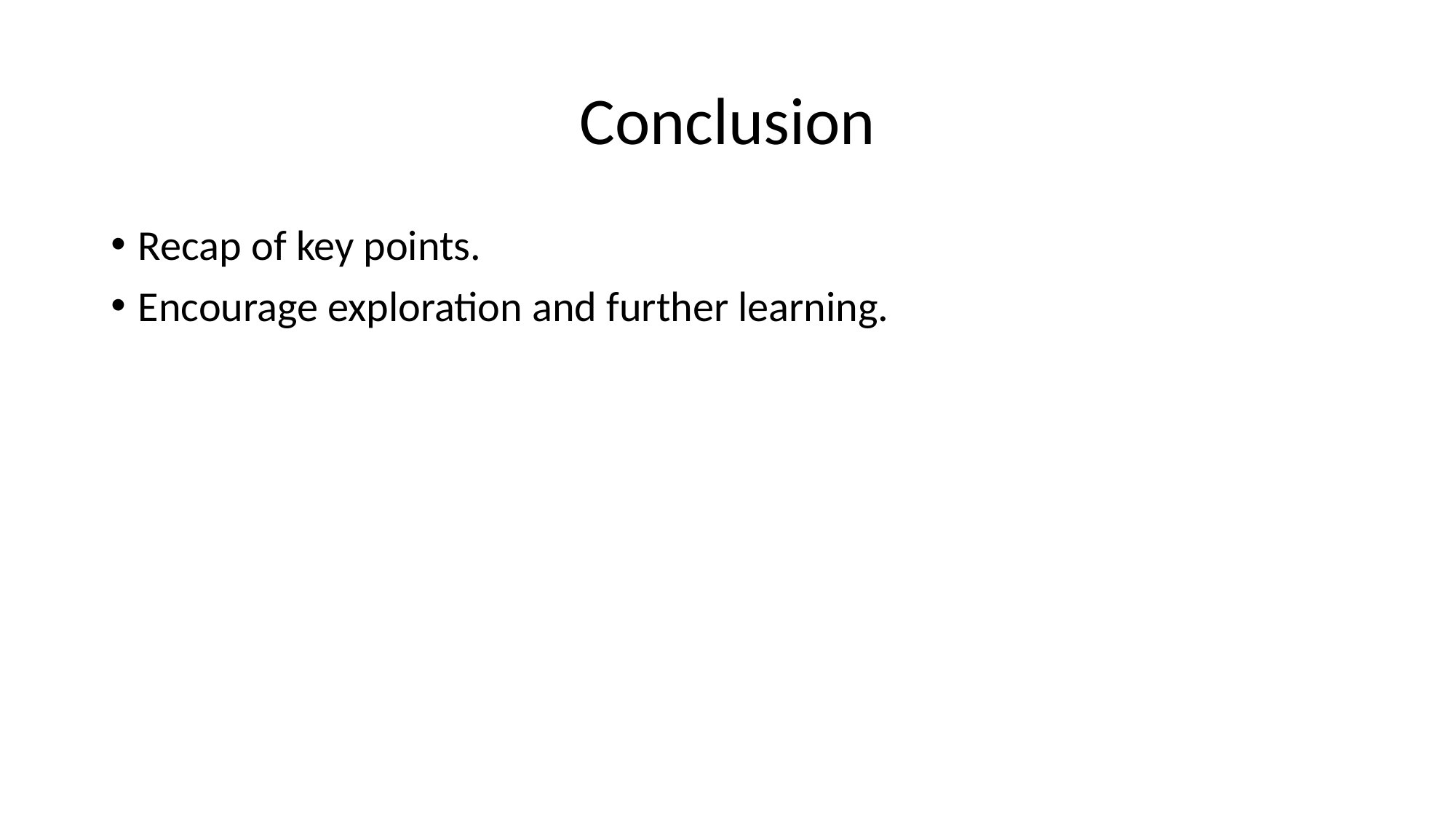

# Conclusion
Recap of key points.
Encourage exploration and further learning.